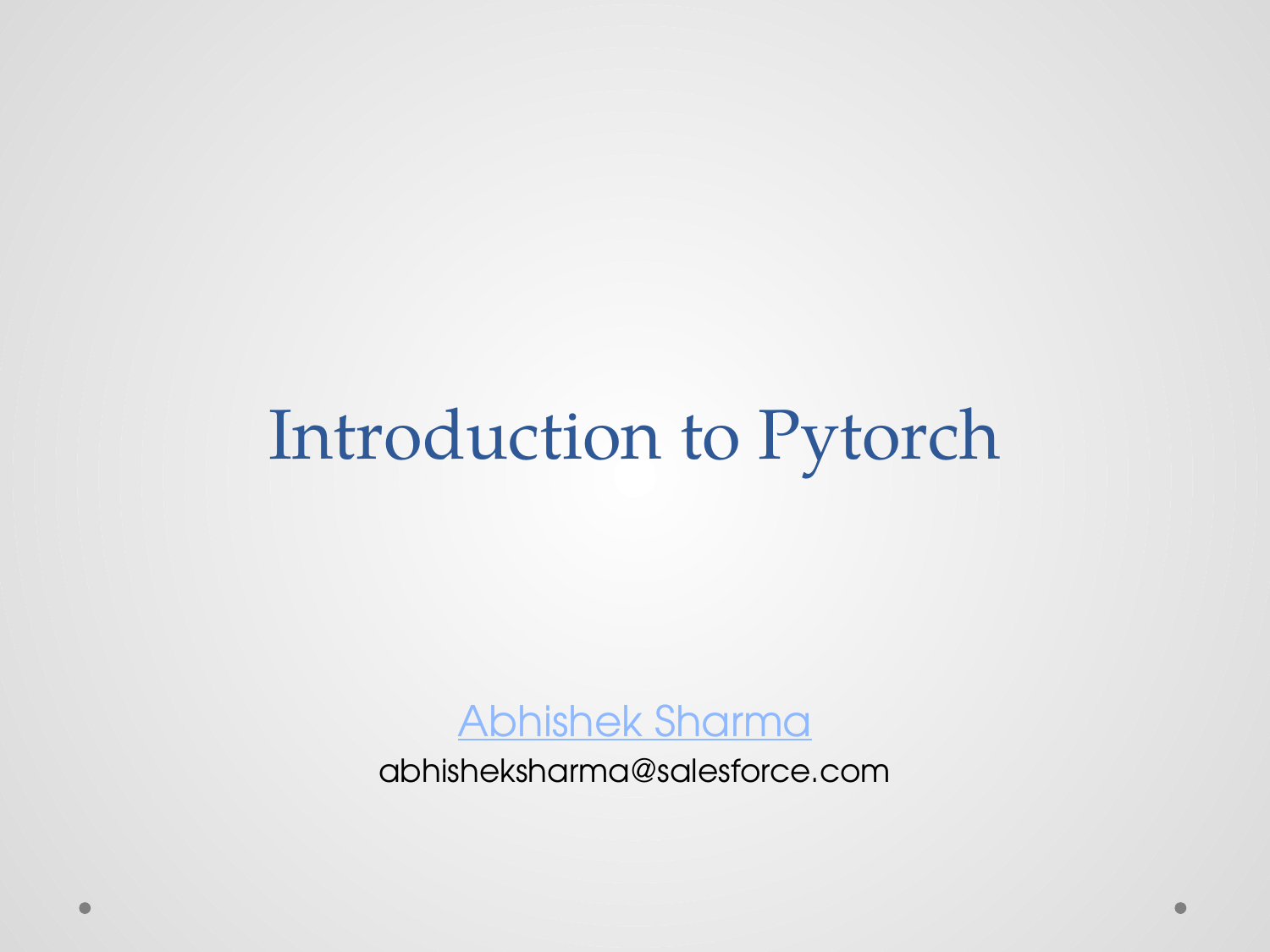

# Introduction to Pytorch
Abhishek Sharma
abhisheksharma@salesforce.com